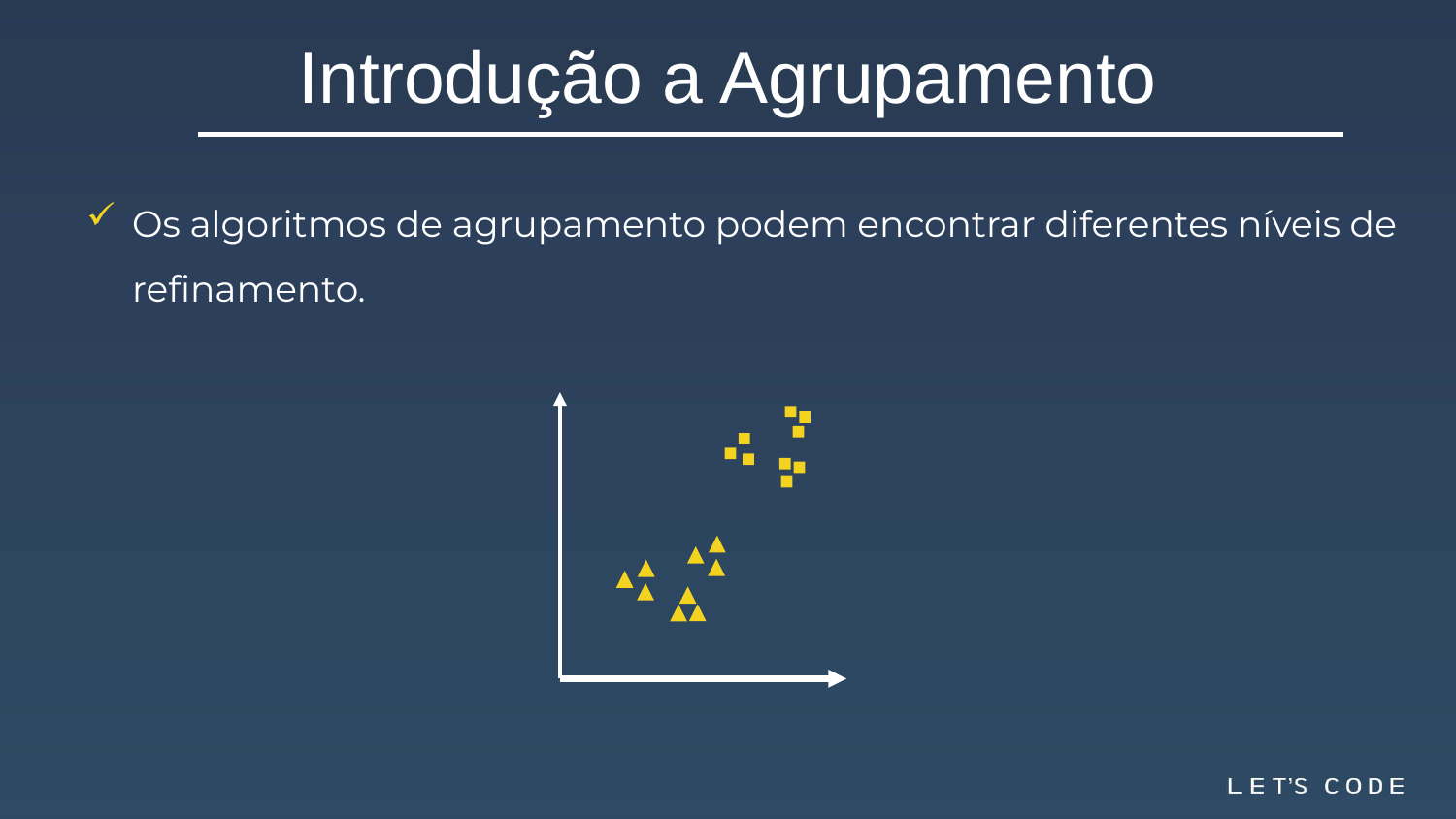

Introdução a Agrupamento
Os algoritmos de agrupamento podem encontrar diferentes níveis de refinamento.